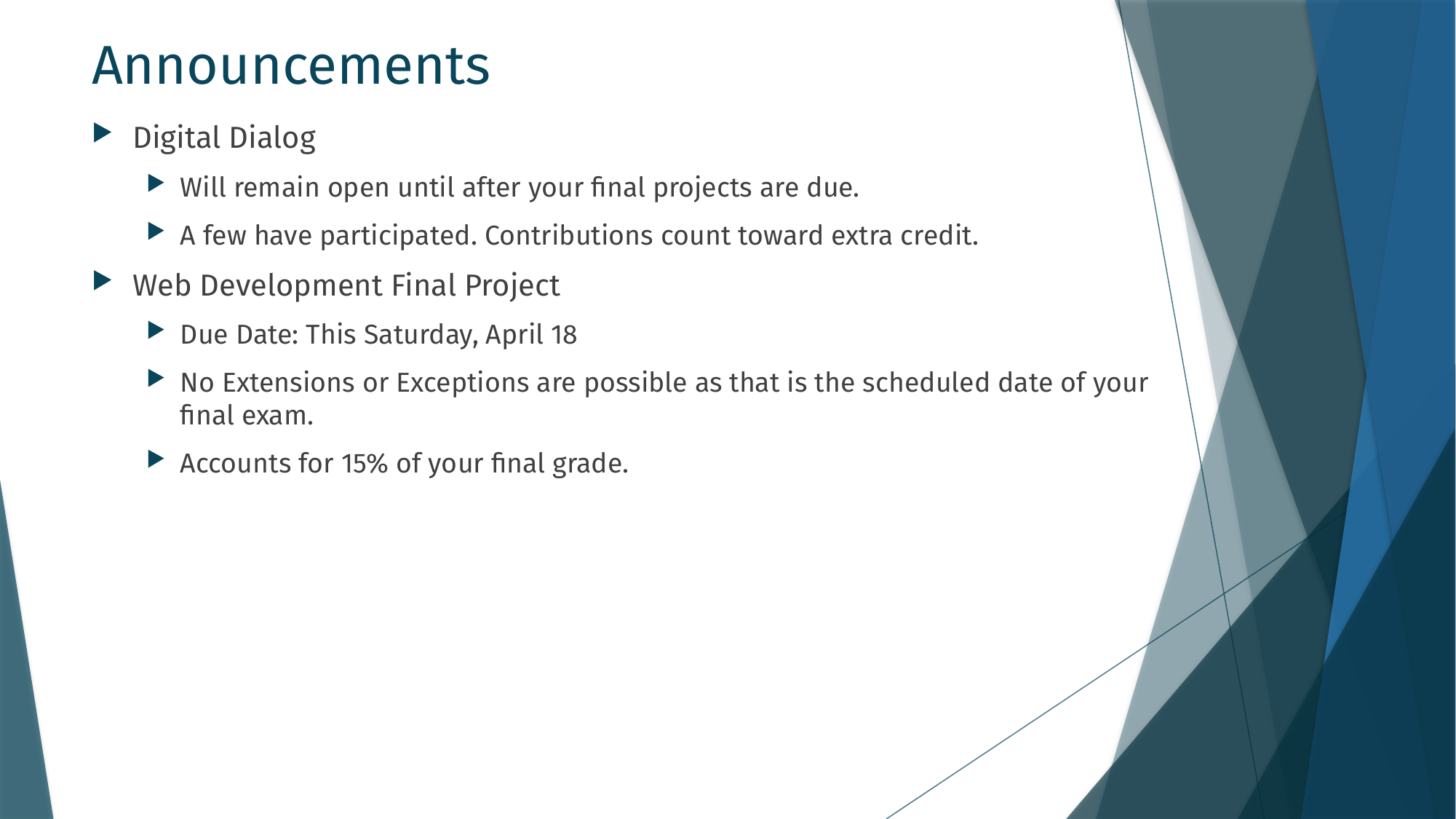

# Announcements
Digital Dialog
Will remain open until after your final projects are due.
A few have participated. Contributions count toward extra credit.
Web Development Final Project
Due Date: This Saturday, April 18
No Extensions or Exceptions are possible as that is the scheduled date of your final exam.
Accounts for 15% of your final grade.